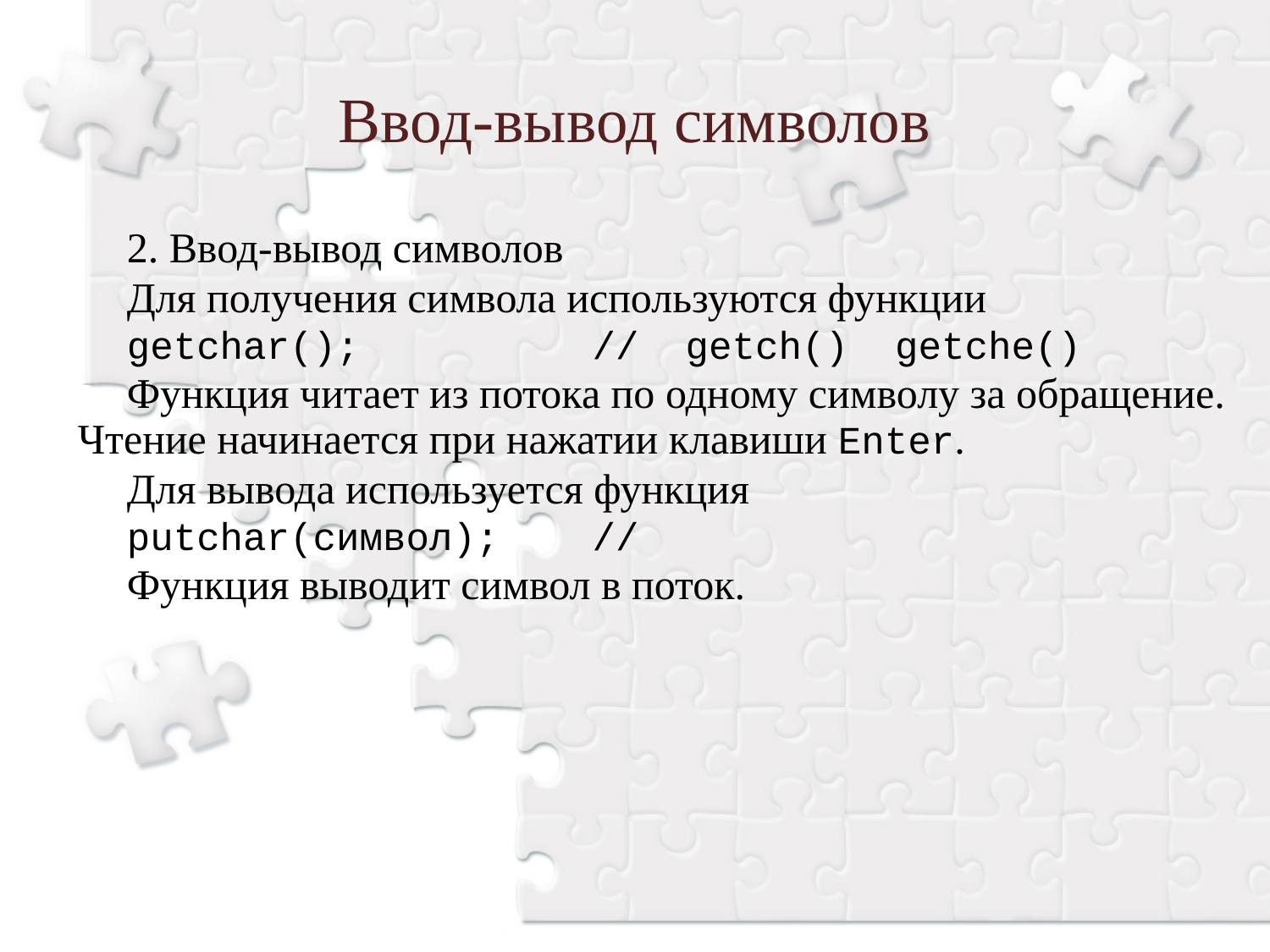

Ввод-вывод символов
2. Ввод-вывод символов
Для получения символа используются функции
getchar();          //  getch()  getche()
Функция читает из потока по одному символу за обращение. Чтение начинается при нажатии клавиши Enter.
Для вывода используется функция
putchar(символ);    //
Функция выводит символ в поток.